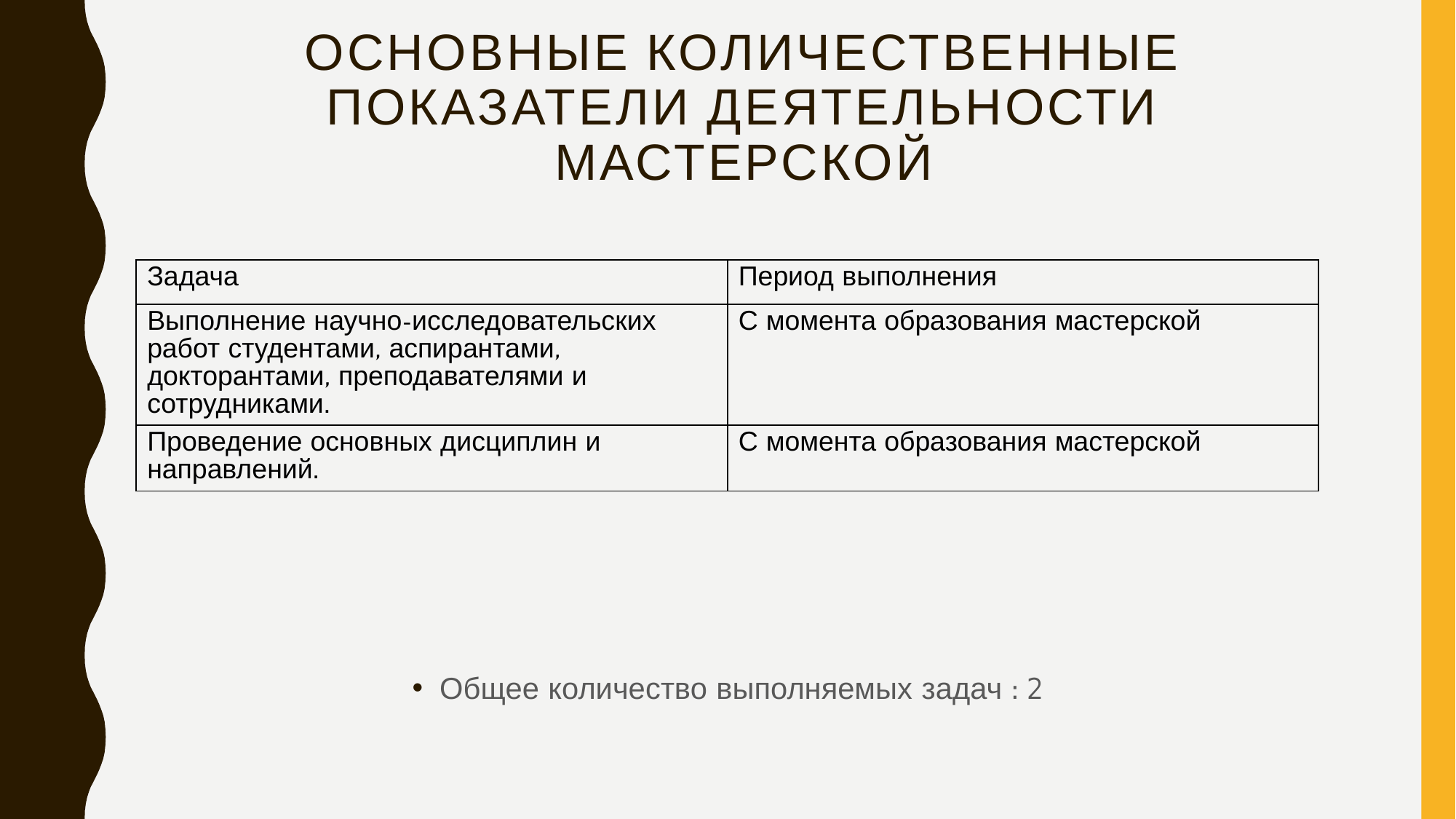

# Основные количественные показатели деятельности мастерской
| Задача | Период выполнения |
| --- | --- |
| Выполнение научно-исследовательских работ студентами, аспирантами, докторантами, преподавателями и сотрудниками. | С момента образования мастерской |
| Проведение основных дисциплин и направлений. | С момента образования мастерской |

Общее количество выполняемых задач : 2